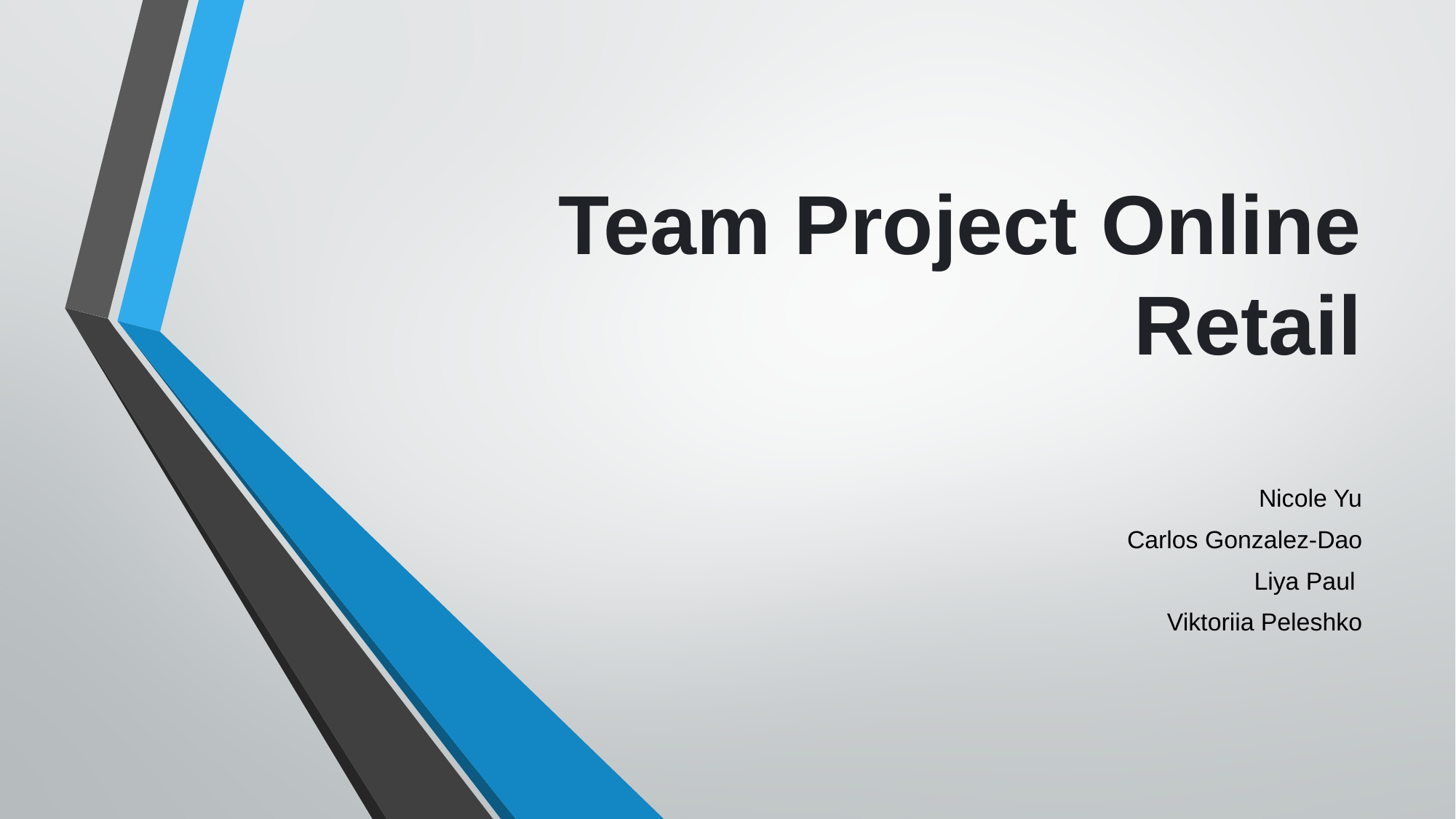

# Team Project Online Retail
Nicole Yu
Carlos Gonzalez-Dao
Liya Paul
Viktoriia Peleshko